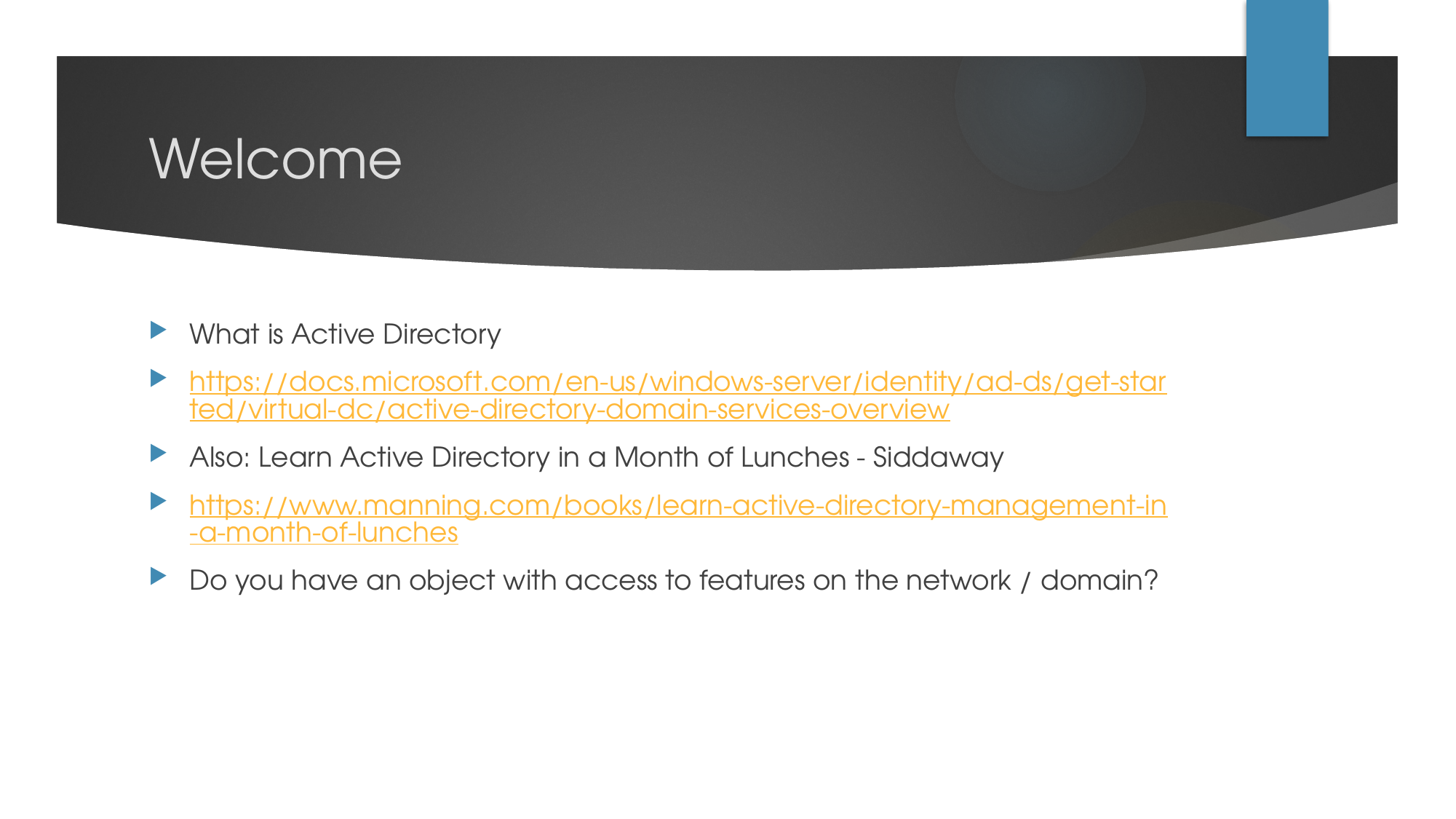

# Welcome
What is Active Directory
https://docs.microsoft.com/en-us/windows-server/identity/ad-ds/get-started/virtual-dc/active-directory-domain-services-overview
Also: Learn Active Directory in a Month of Lunches - Siddaway
https://www.manning.com/books/learn-active-directory-management-in-a-month-of-lunches
Do you have an object with access to features on the network / domain?